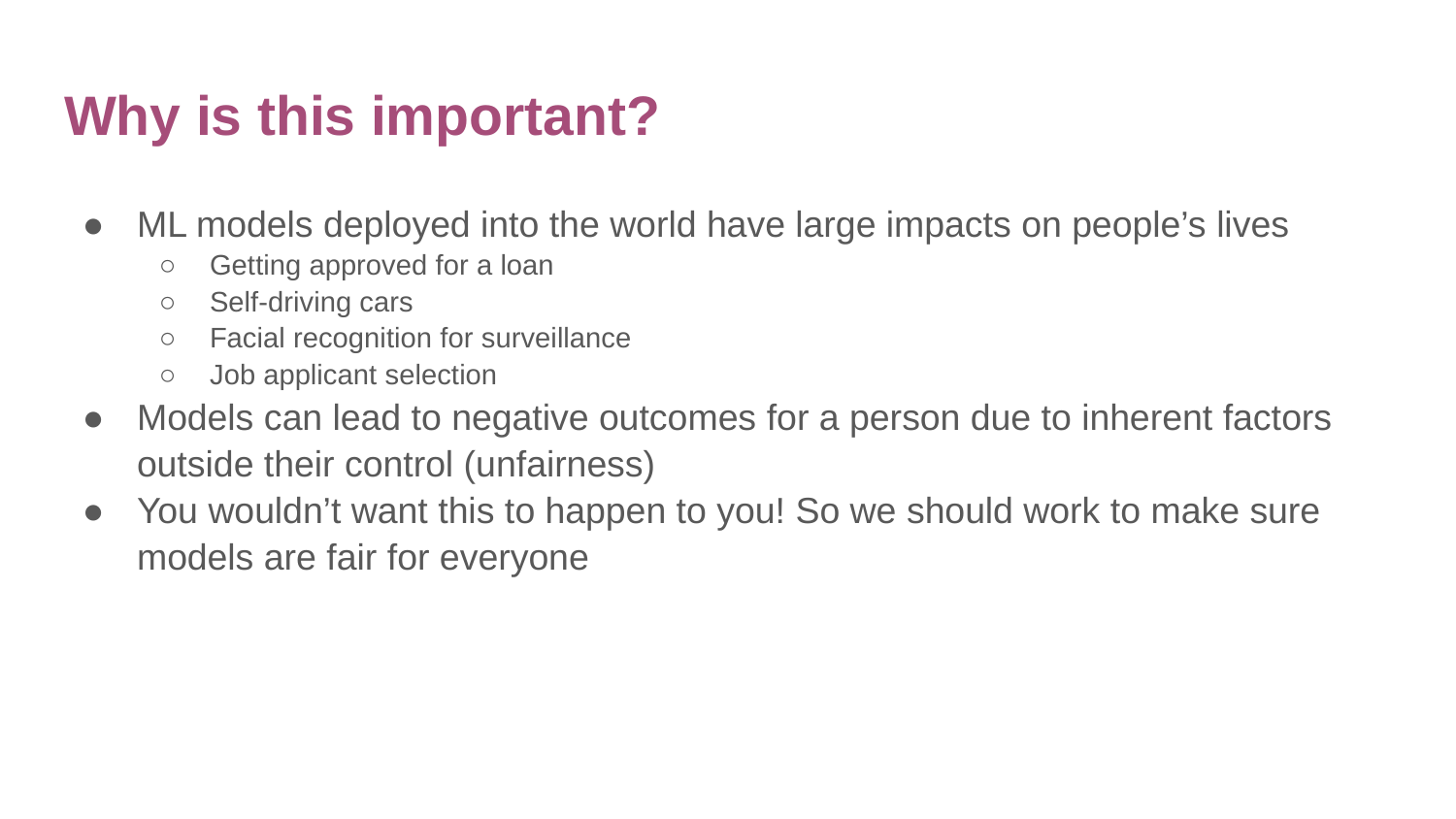

# Why is this important?
ML models deployed into the world have large impacts on people’s lives
Getting approved for a loan
Self-driving cars
Facial recognition for surveillance
Job applicant selection
Models can lead to negative outcomes for a person due to inherent factors outside their control (unfairness)
You wouldn’t want this to happen to you! So we should work to make sure models are fair for everyone